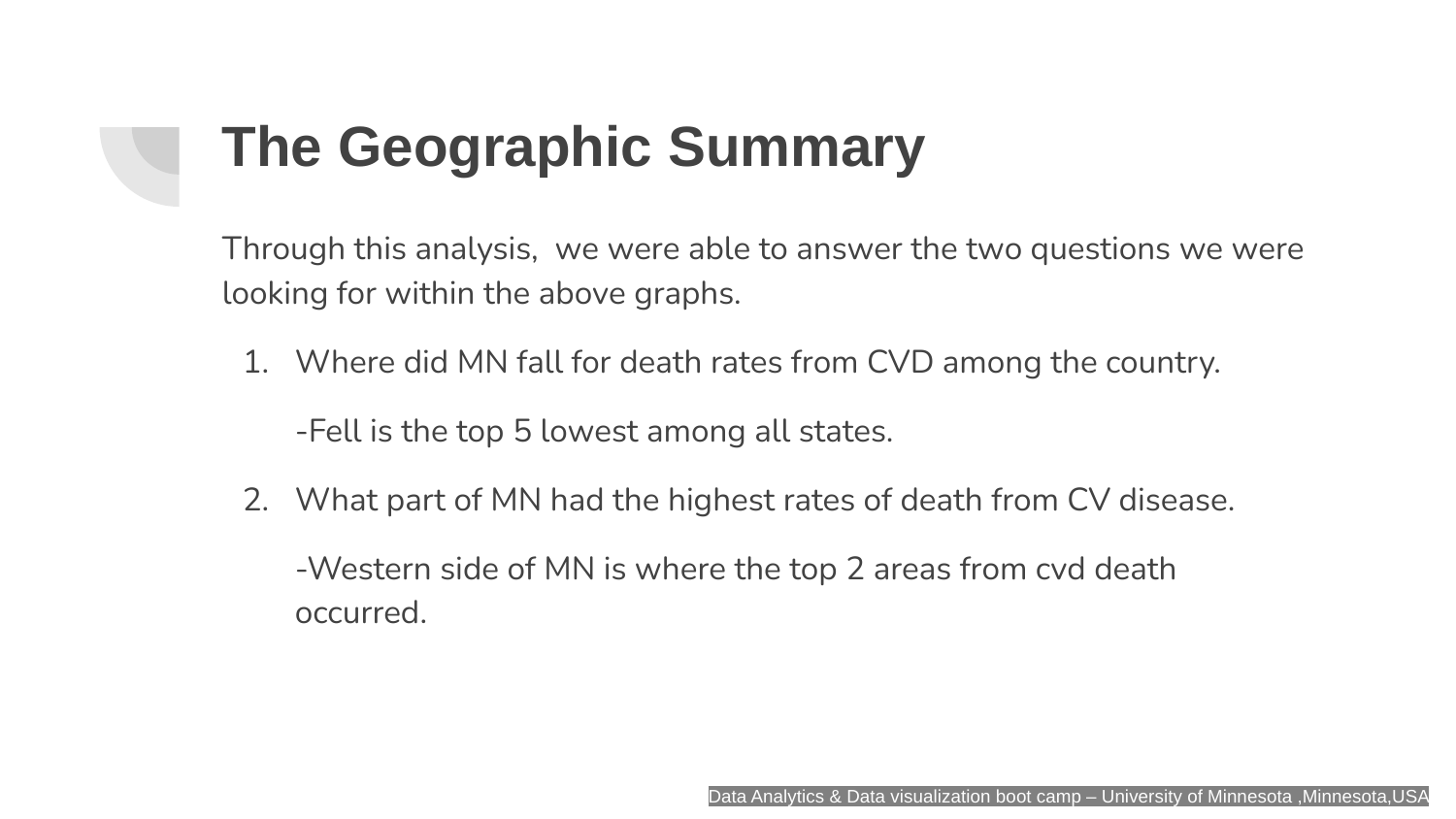

# The Geographic Summary
Through this analysis,  we were able to answer the two questions we were looking for within the above graphs.
Where did MN fall for death rates from CVD among the country.
-Fell is the top 5 lowest among all states.
What part of MN had the highest rates of death from CV disease.
-Western side of MN is where the top 2 areas from cvd death occurred.
Data Analytics & Data visualization boot camp – University of Minnesota ,Minnesota,USA